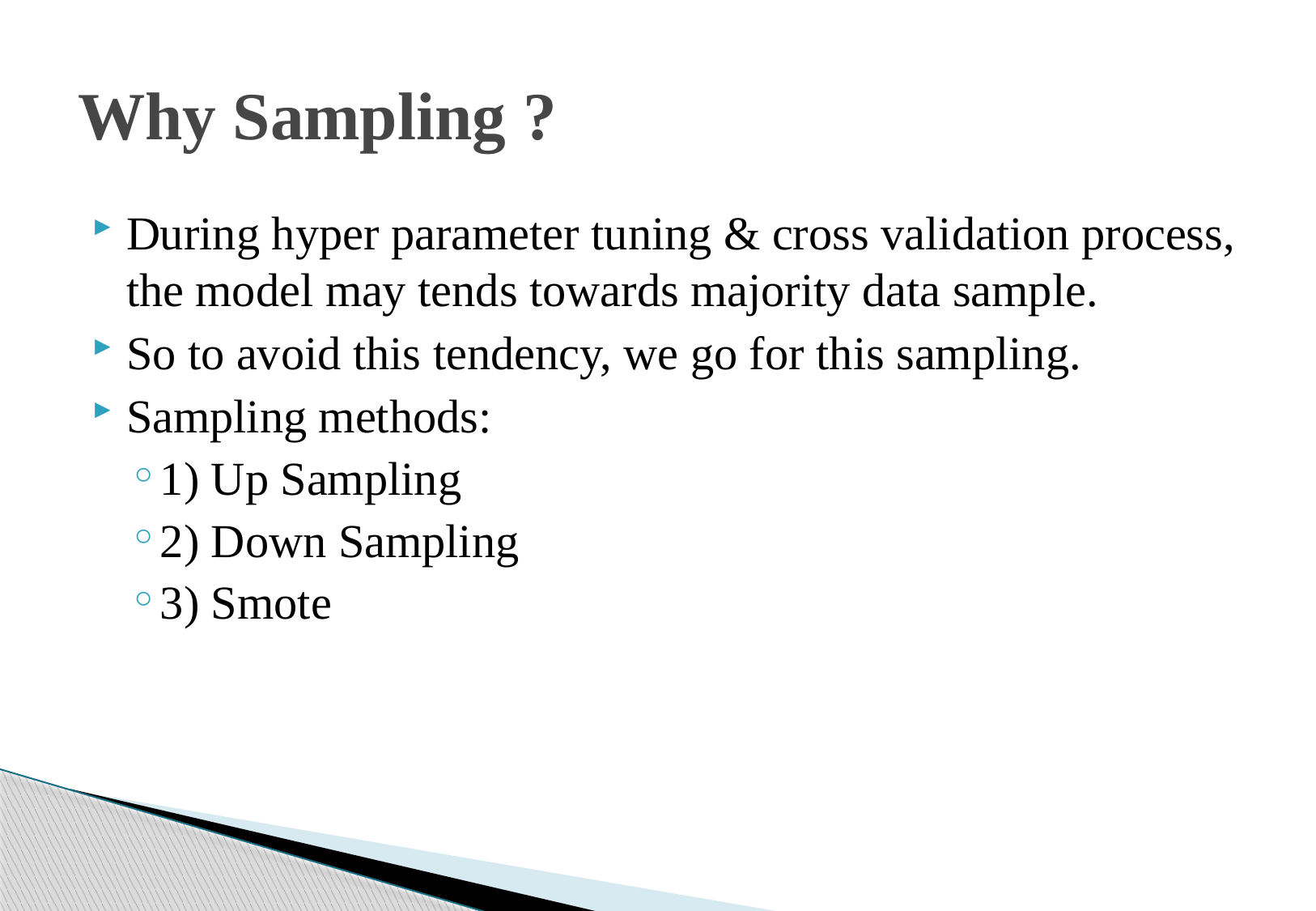

# Why Sampling ?
During hyper parameter tuning & cross validation process, the model may tends towards majority data sample.
So to avoid this tendency, we go for this sampling.
Sampling methods:
1) Up Sampling
2) Down Sampling
3) Smote